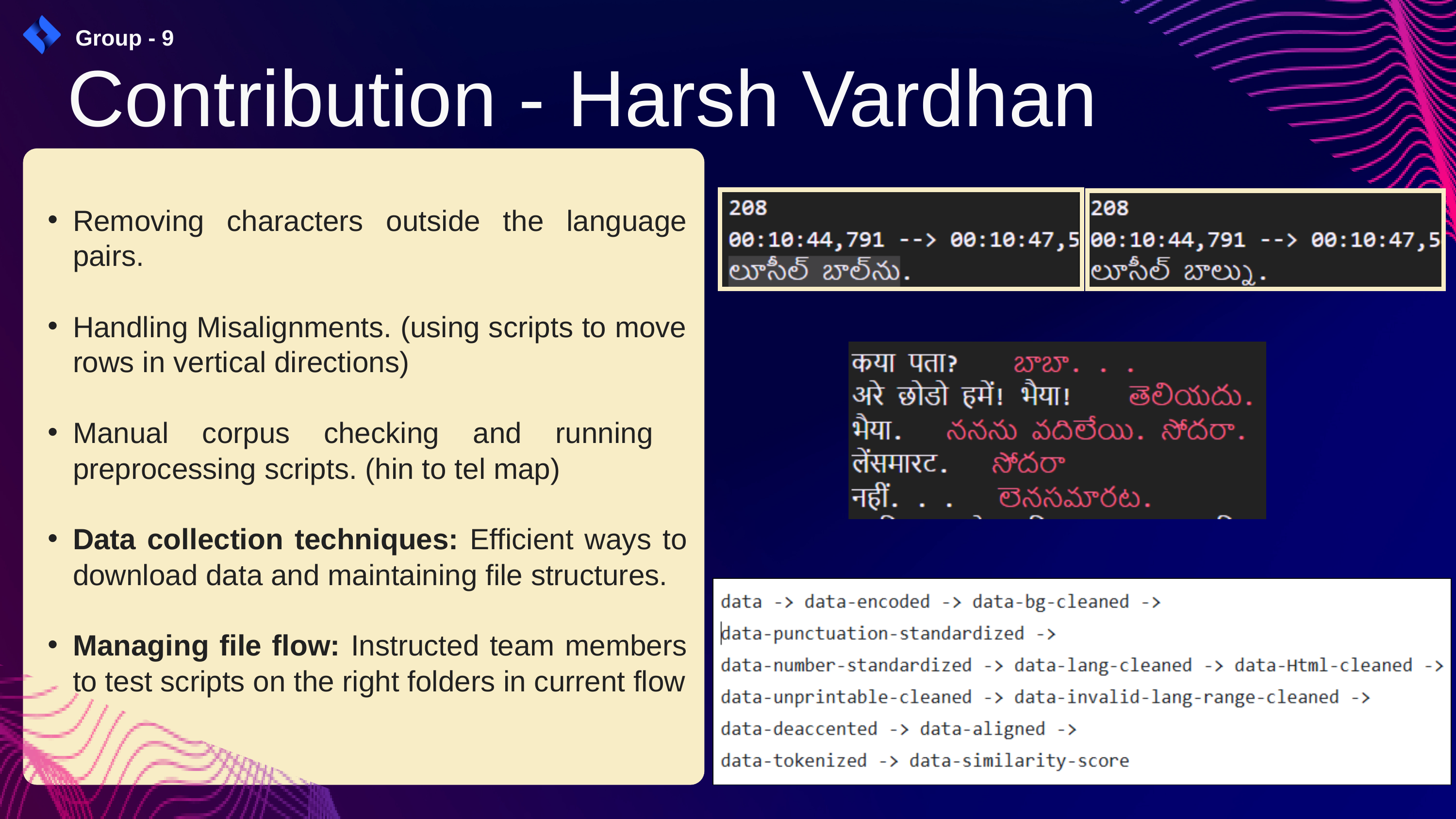

Group - 9
Contribution - Harsh Vardhan

Removing characters outside the language pairs.

Handling Misalignments. (using scripts to move rows in vertical directions)

Manual corpus checking and running  preprocessing scripts. (hin to tel map)

Data collection techniques: Efficient ways to download data and maintaining file structures.

Managing file flow: Instructed team members to test scripts on the right folders in current flow